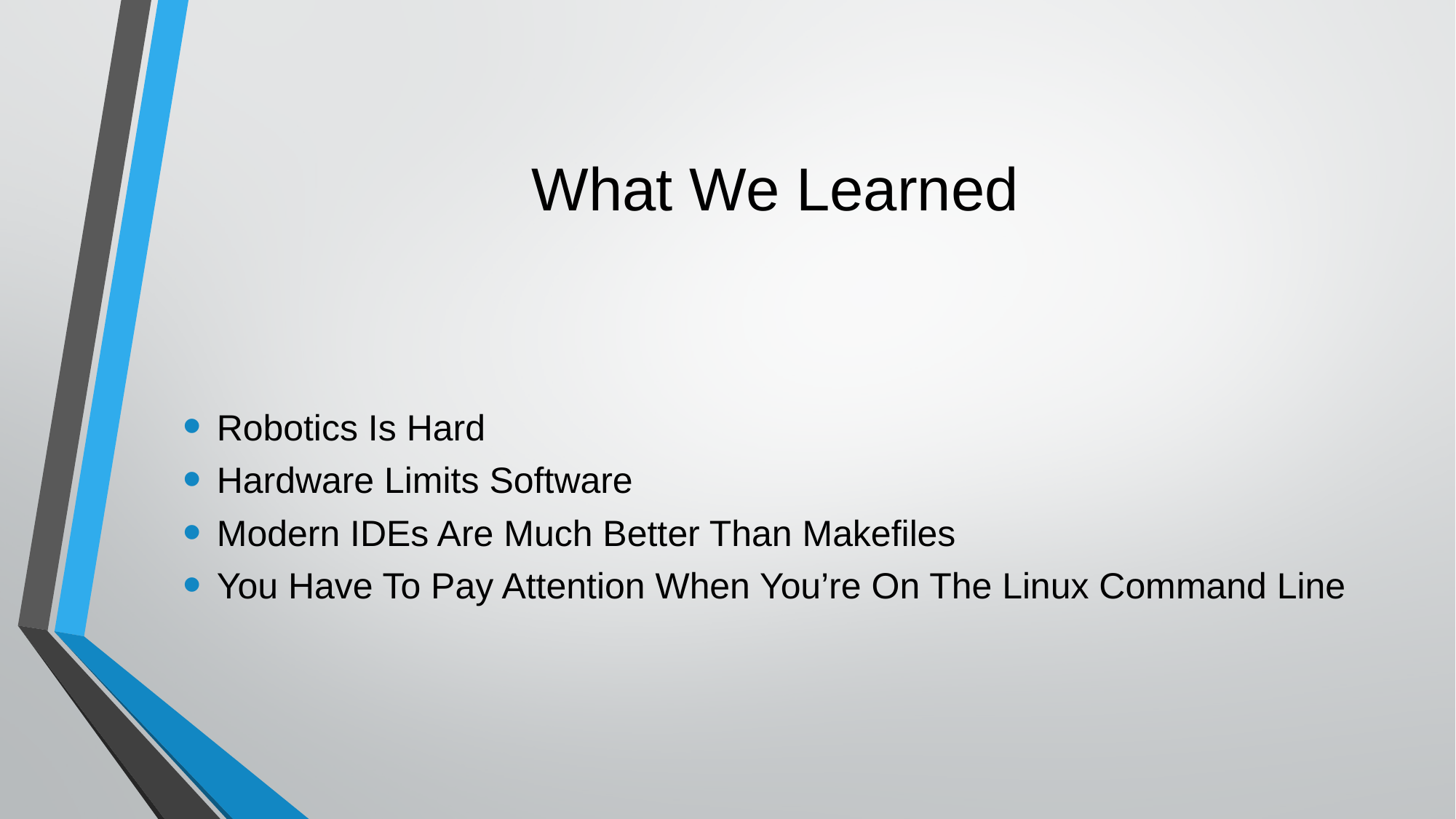

# What We Learned
Robotics Is Hard
Hardware Limits Software
Modern IDEs Are Much Better Than Makefiles
You Have To Pay Attention When You’re On The Linux Command Line
13